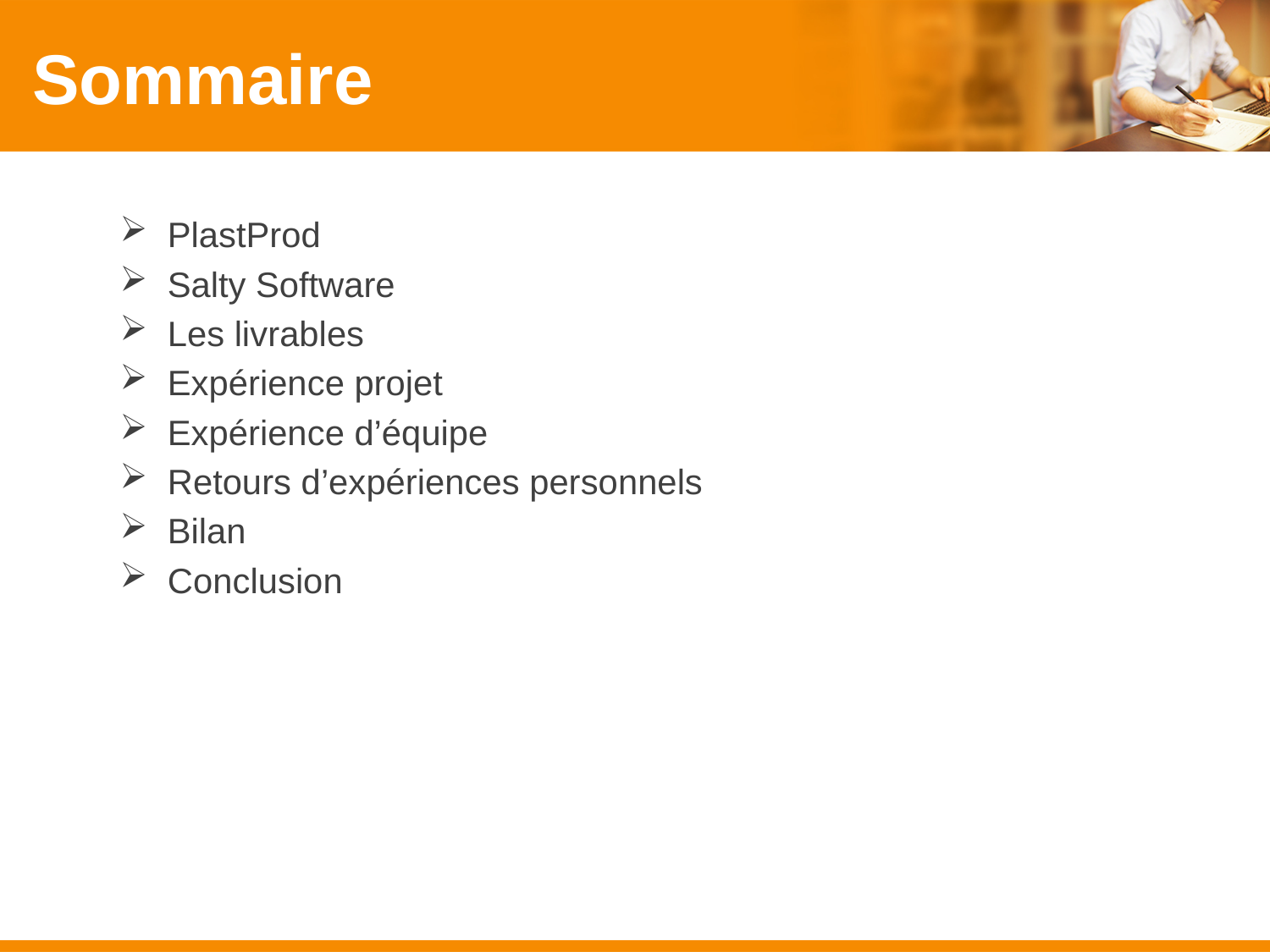

# Sommaire
PlastProd
Salty Software
Les livrables
Expérience projet
Expérience d’équipe
Retours d’expériences personnels
Bilan
Conclusion